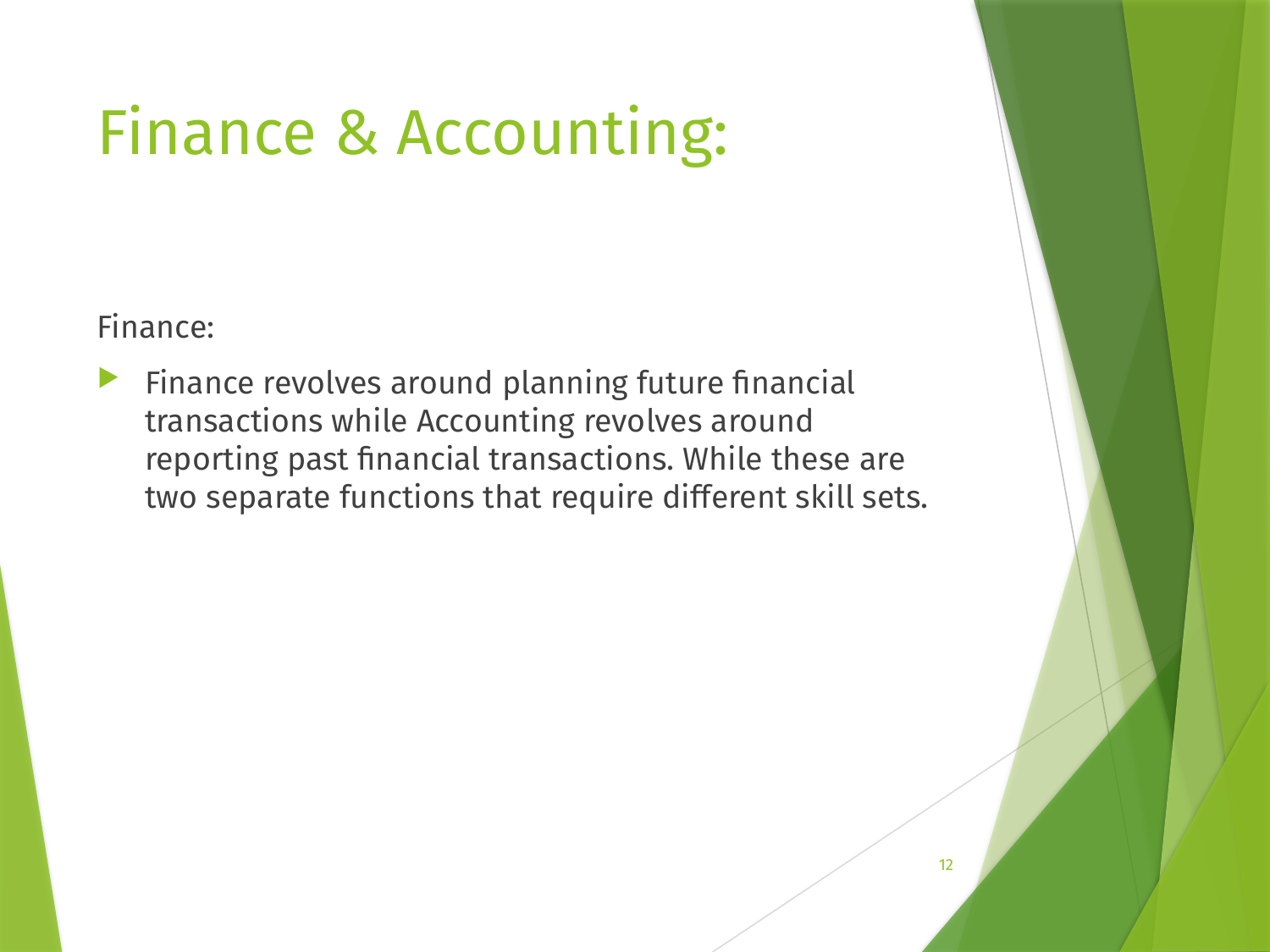

# Finance & Accounting:
Finance:
Finance revolves around planning future financial transactions while Accounting revolves around reporting past financial transactions. While these are two separate functions that require different skill sets.

12